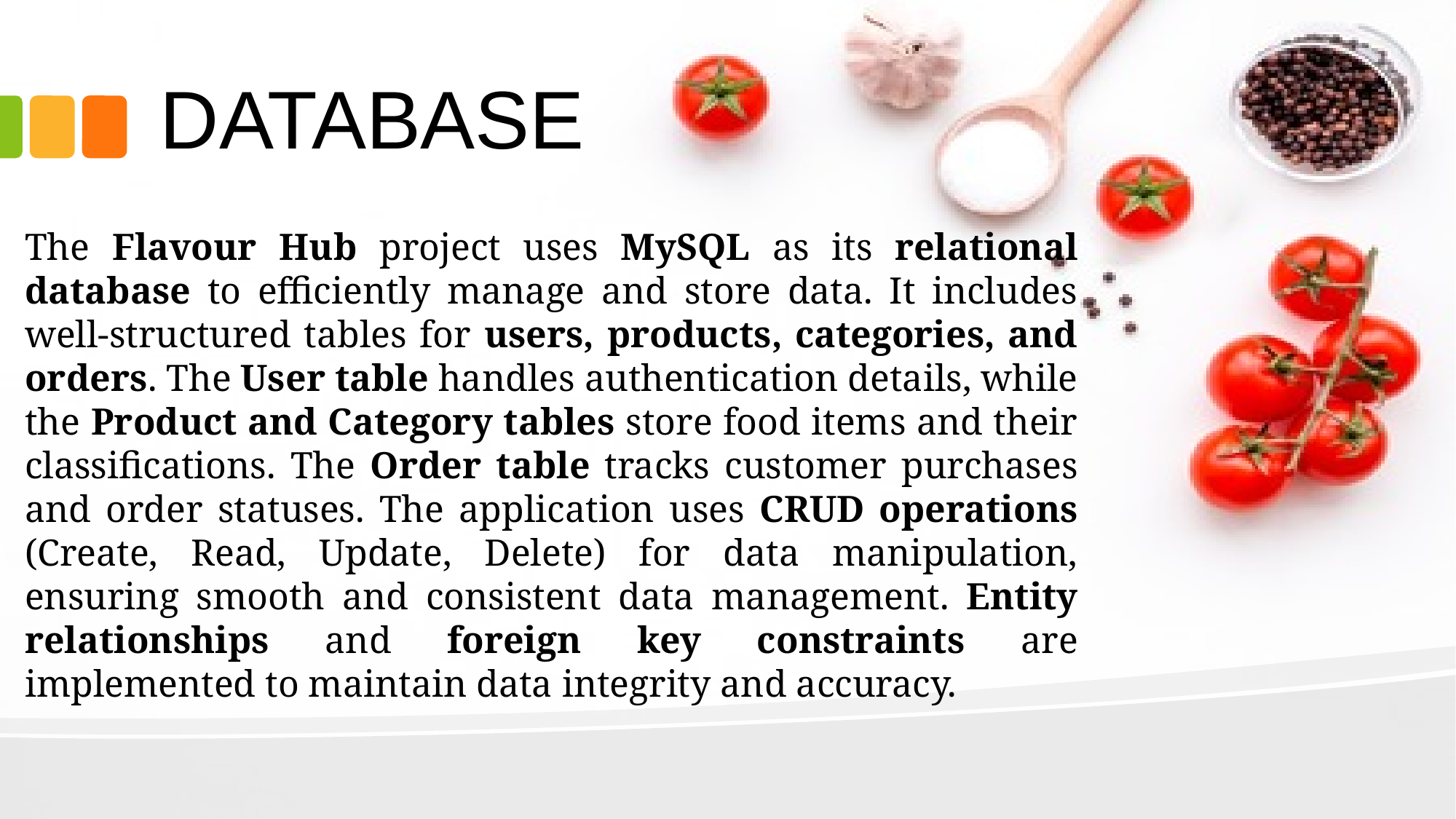

# DATABASE
The Flavour Hub project uses MySQL as its relational database to efficiently manage and store data. It includes well-structured tables for users, products, categories, and orders. The User table handles authentication details, while the Product and Category tables store food items and their classifications. The Order table tracks customer purchases and order statuses. The application uses CRUD operations (Create, Read, Update, Delete) for data manipulation, ensuring smooth and consistent data management. Entity relationships and foreign key constraints are implemented to maintain data integrity and accuracy.